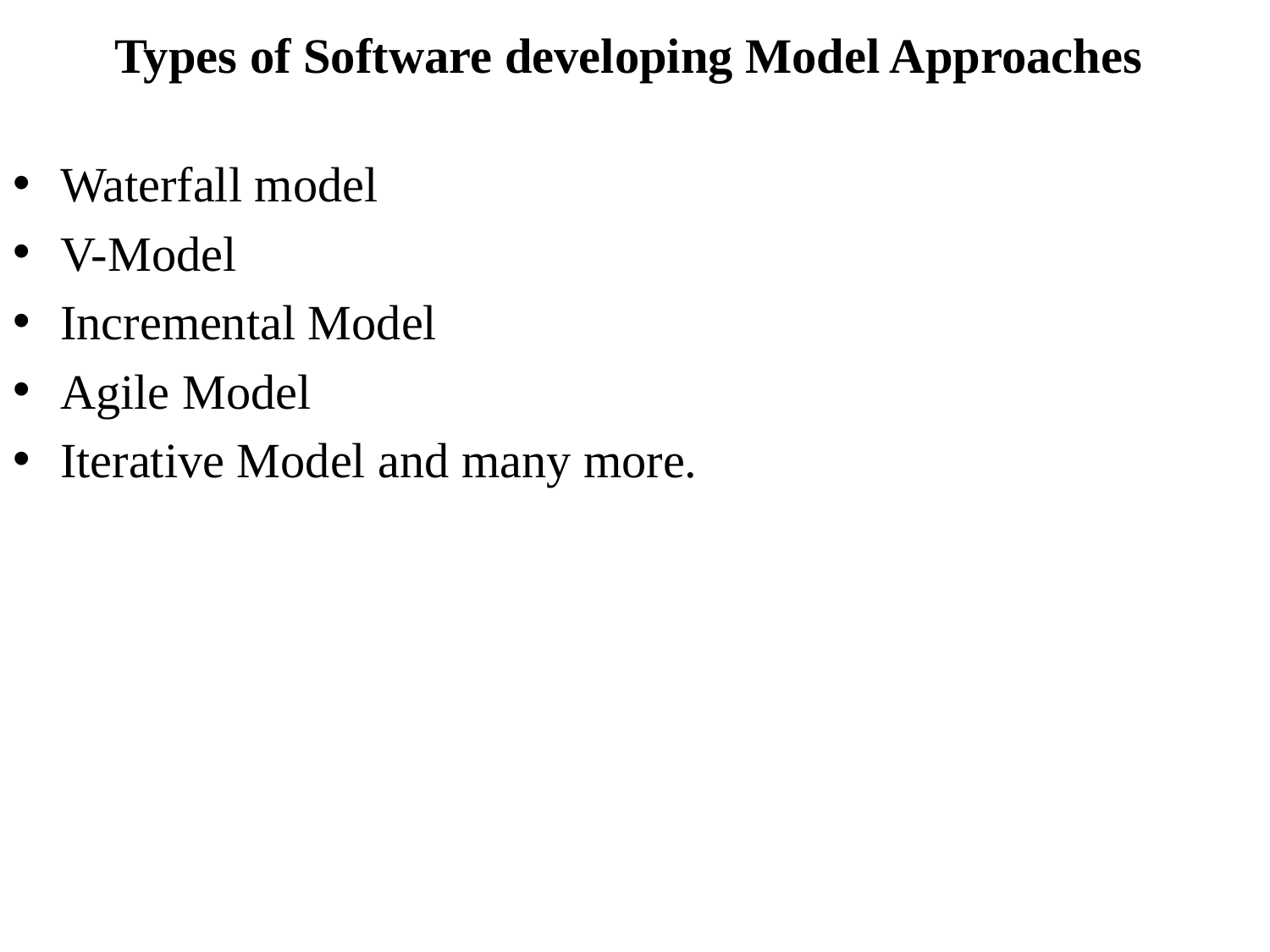

# Types of Software developing Model Approaches
Waterfall model
V-Model
Incremental Model
Agile Model
Iterative Model and many more.